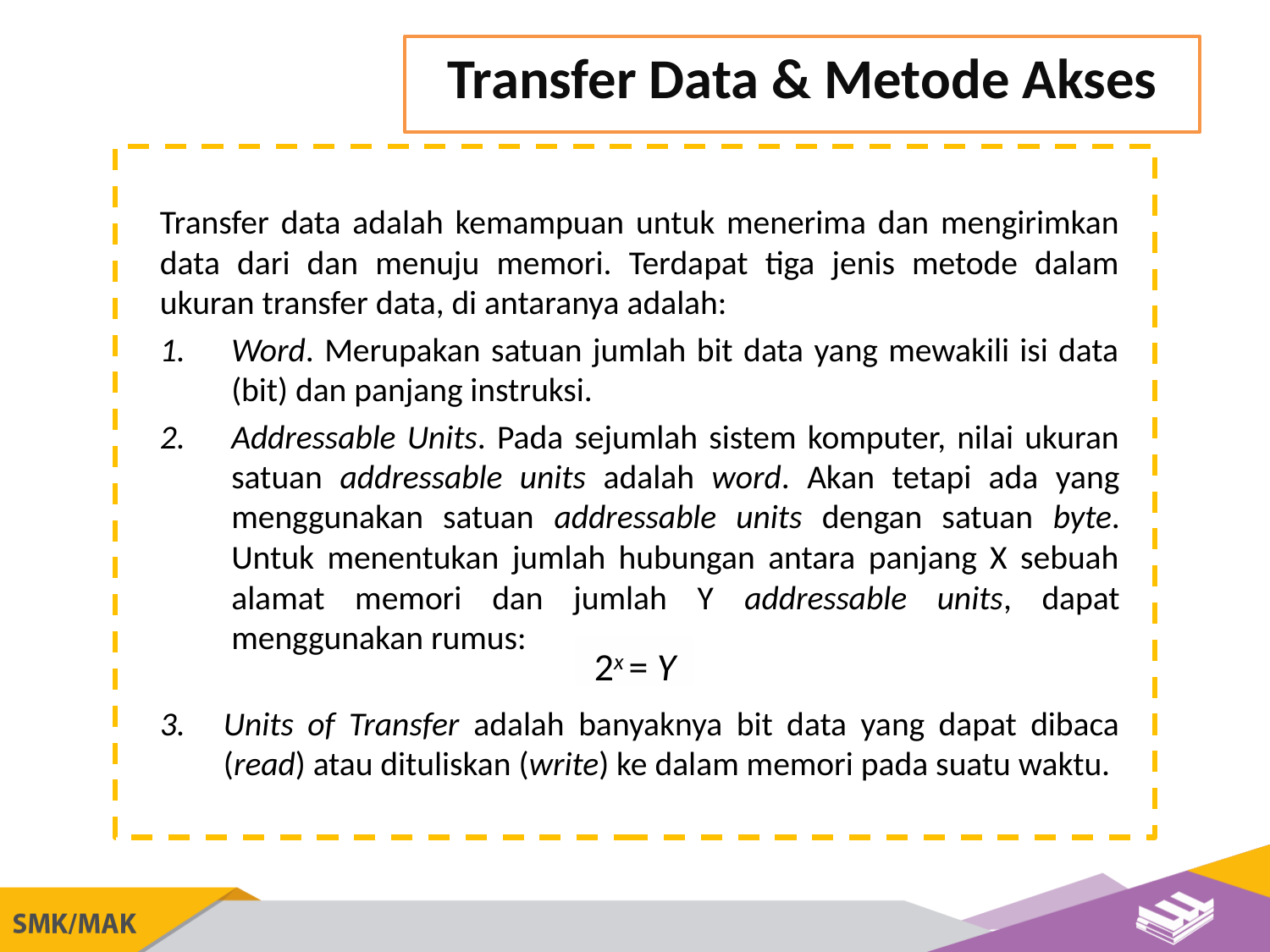

Transfer Data & Metode Akses
Transfer data adalah kemampuan untuk menerima dan mengirimkan data dari dan menuju memori. Terdapat tiga jenis metode dalam ukuran transfer data, di antaranya adalah:
Word. Merupakan satuan jumlah bit data yang mewakili isi data (bit) dan panjang instruksi.
Addressable Units. Pada sejumlah sistem komputer, nilai ukuran satuan addressable units adalah word. Akan tetapi ada yang menggunakan satuan addressable units dengan satuan byte. Untuk menentukan jumlah hubungan antara panjang X sebuah alamat memori dan jumlah Y addressable units, dapat menggunakan rumus:

Units of Transfer adalah banyaknya bit data yang dapat dibaca (read) atau dituliskan (write) ke dalam memori pada suatu waktu.
2x = Y